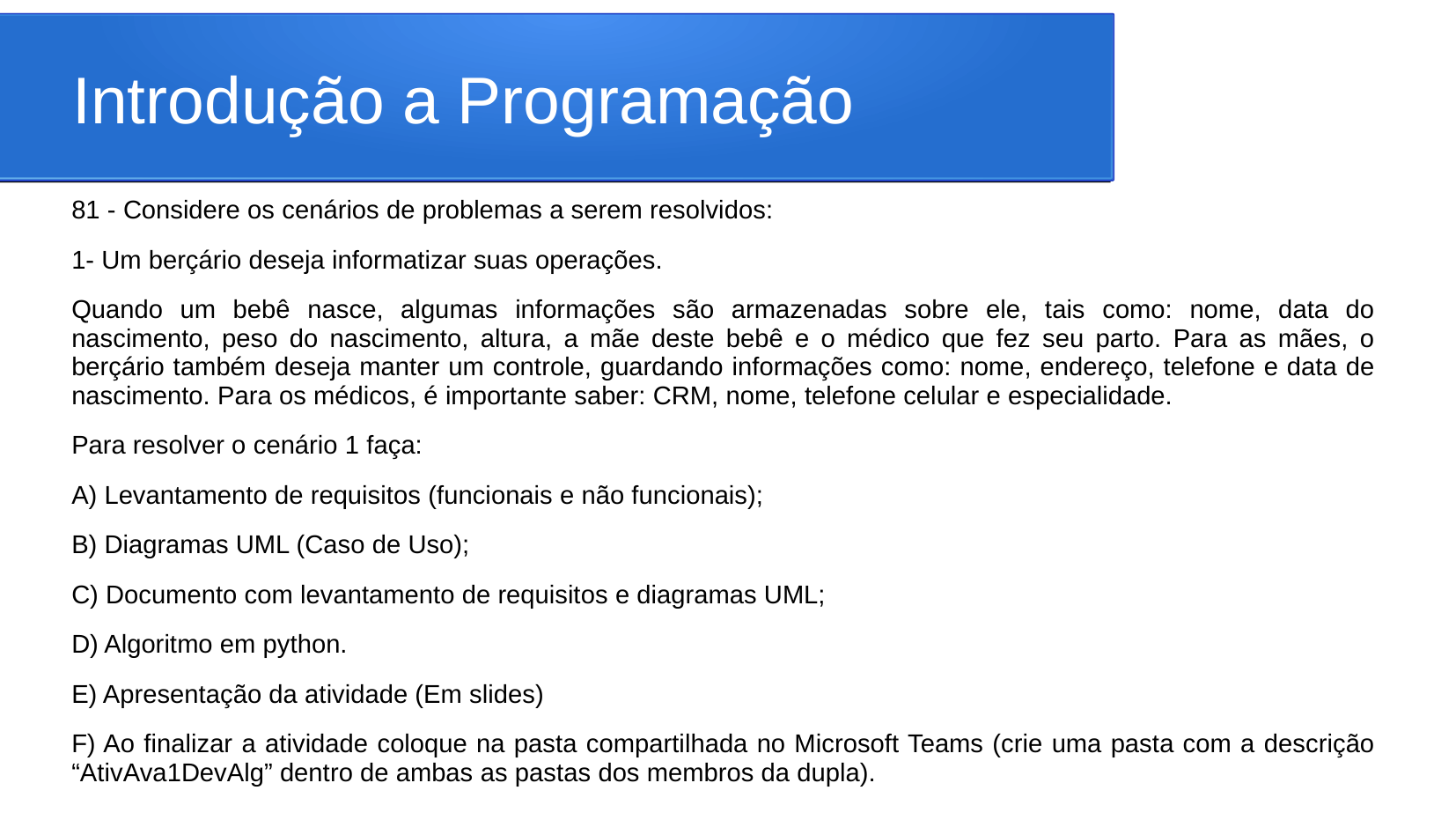

# Introdução a Programação
81 - Considere os cenários de problemas a serem resolvidos:
1- Um berçário deseja informatizar suas operações.
Quando um bebê nasce, algumas informações são armazenadas sobre ele, tais como: nome, data do nascimento, peso do nascimento, altura, a mãe deste bebê e o médico que fez seu parto. Para as mães, o berçário também deseja manter um controle, guardando informações como: nome, endereço, telefone e data de nascimento. Para os médicos, é importante saber: CRM, nome, telefone celular e especialidade.
Para resolver o cenário 1 faça:
A) Levantamento de requisitos (funcionais e não funcionais);
B) Diagramas UML (Caso de Uso);
C) Documento com levantamento de requisitos e diagramas UML;
D) Algoritmo em python.
E) Apresentação da atividade (Em slides)
F) Ao finalizar a atividade coloque na pasta compartilhada no Microsoft Teams (crie uma pasta com a descrição “AtivAva1DevAlg” dentro de ambas as pastas dos membros da dupla).